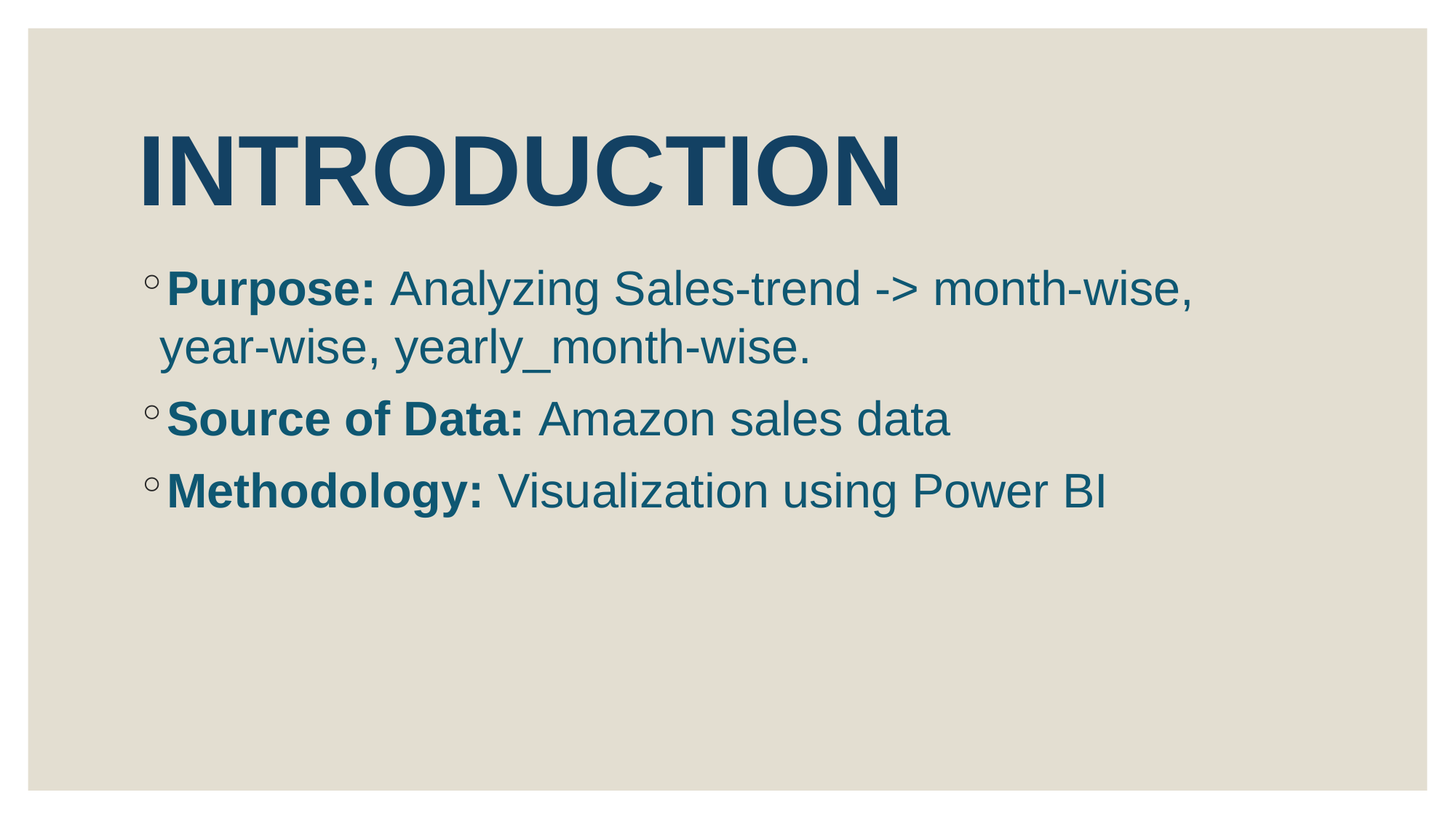

# INTRODUCTION
Purpose: Analyzing Sales-trend -> month-wise, year-wise, yearly_month-wise.
Source of Data: Amazon sales data
Methodology: Visualization using Power BI